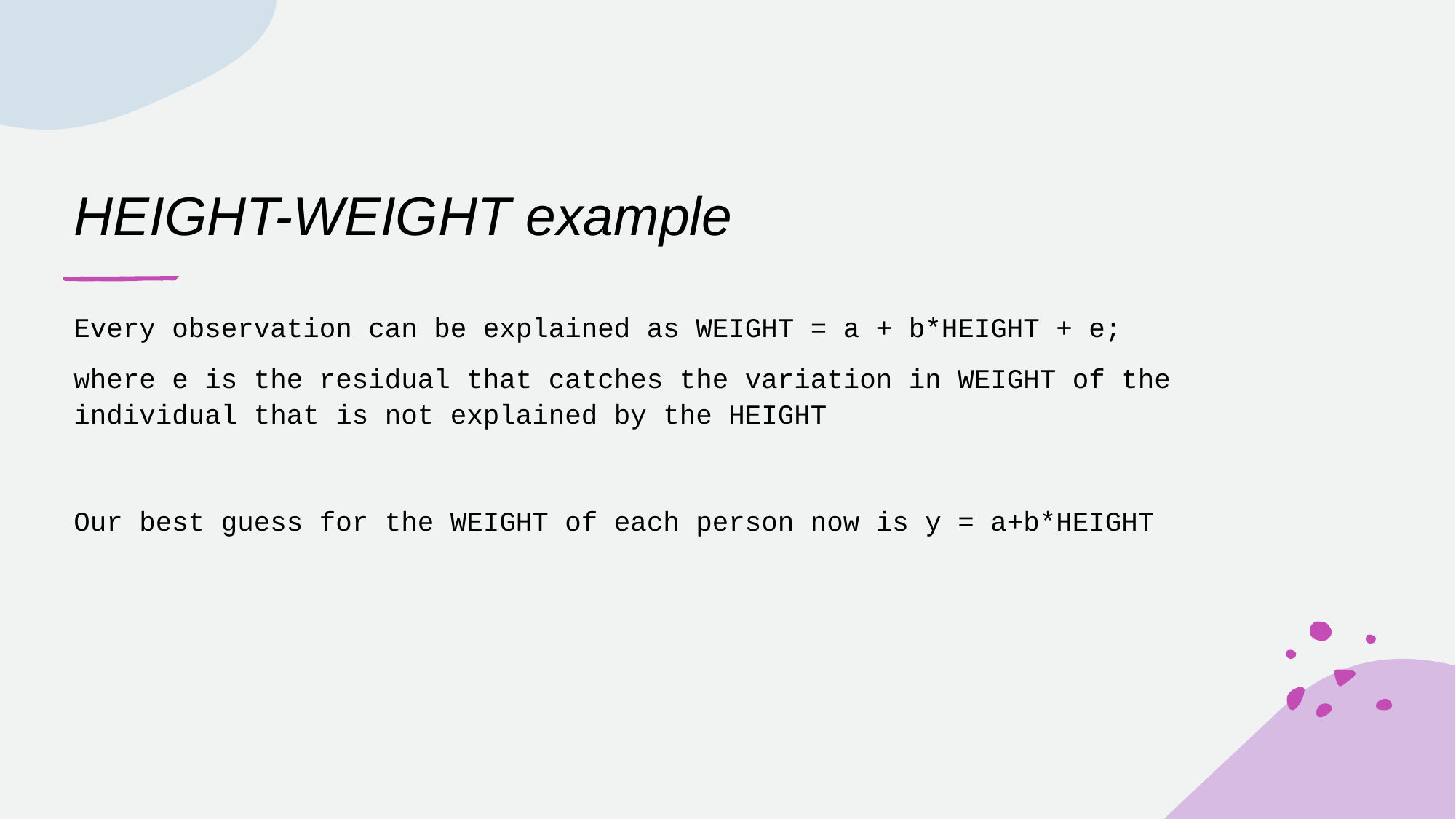

# HEIGHT-WEIGHT example
Every observation can be explained as WEIGHT = a + b*HEIGHT + e;
where e is the residual that catches the variation in WEIGHT of the individual that is not explained by the HEIGHT

Our best guess for the WEIGHT of each person now is y = a+b*HEIGHT